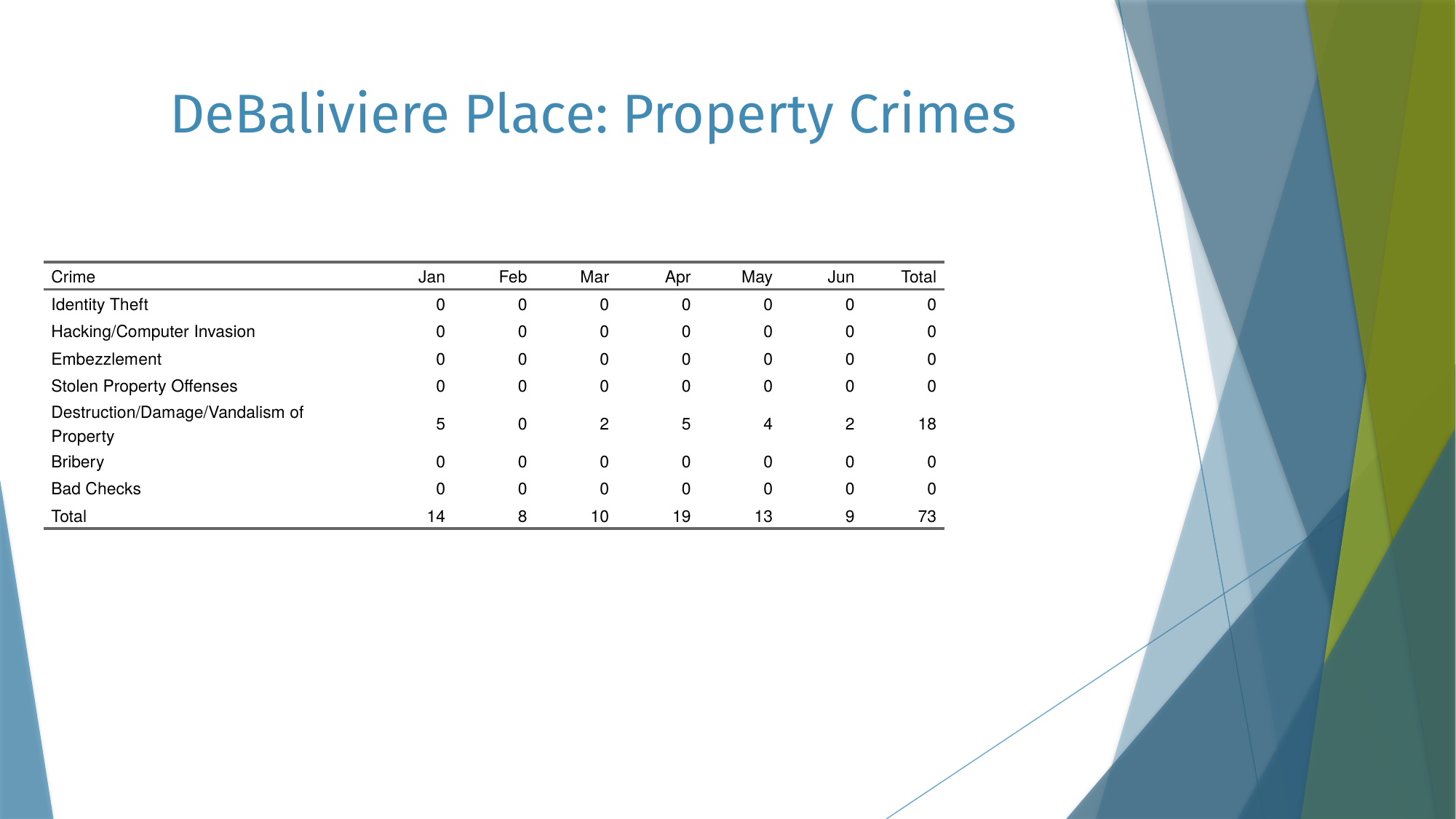

# DeBaliviere Place: Property Crimes
| Crime | Jan | Feb | Mar | Apr | May | Jun | Total |
| --- | --- | --- | --- | --- | --- | --- | --- |
| Identity Theft | 0 | 0 | 0 | 0 | 0 | 0 | 0 |
| Hacking/Computer Invasion | 0 | 0 | 0 | 0 | 0 | 0 | 0 |
| Embezzlement | 0 | 0 | 0 | 0 | 0 | 0 | 0 |
| Stolen Property Offenses | 0 | 0 | 0 | 0 | 0 | 0 | 0 |
| Destruction/Damage/Vandalism of Property | 5 | 0 | 2 | 5 | 4 | 2 | 18 |
| Bribery | 0 | 0 | 0 | 0 | 0 | 0 | 0 |
| Bad Checks | 0 | 0 | 0 | 0 | 0 | 0 | 0 |
| Total | 14 | 8 | 10 | 19 | 13 | 9 | 73 |